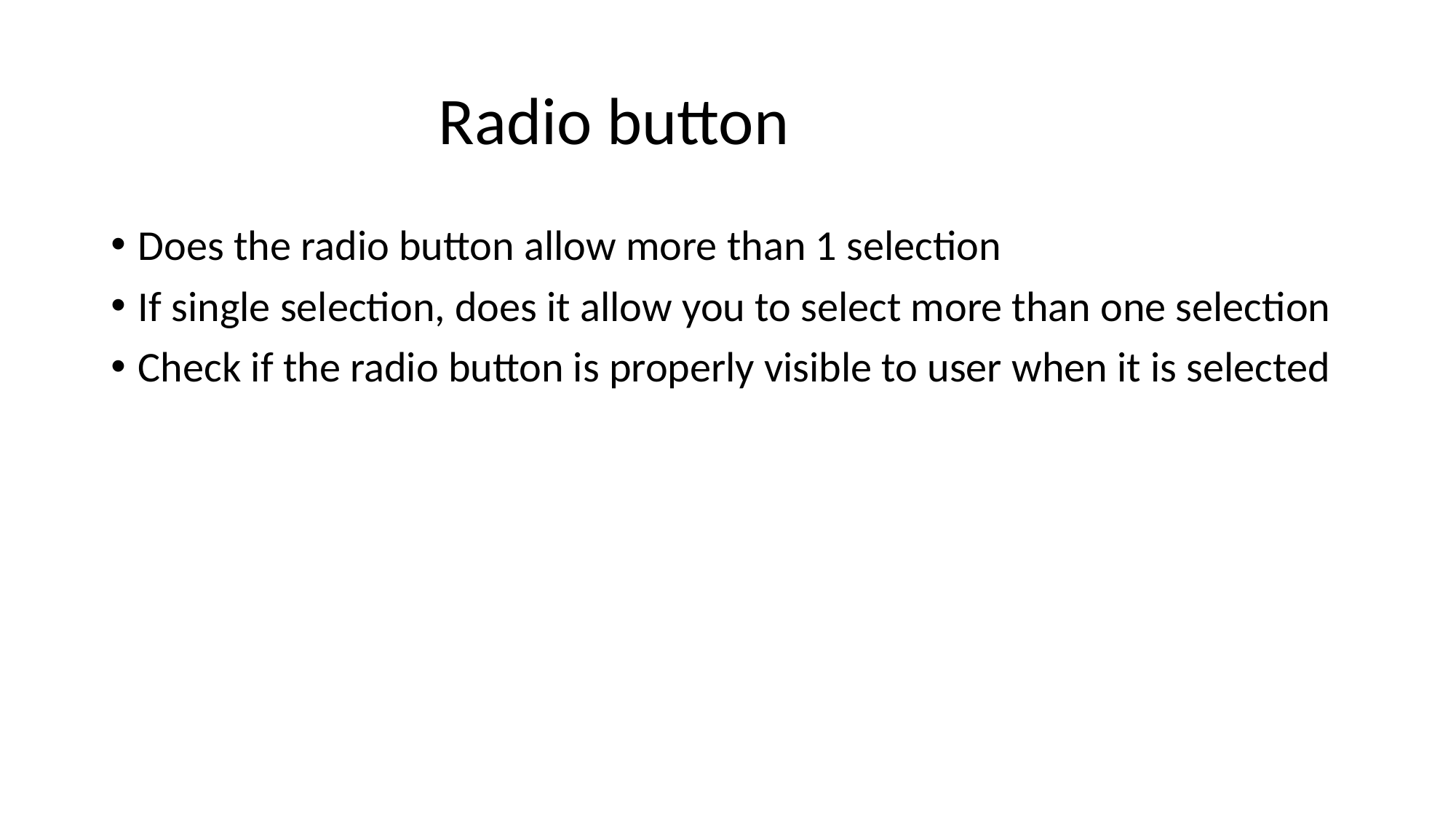

# Radio button
Does the radio button allow more than 1 selection
If single selection, does it allow you to select more than one selection
Check if the radio button is properly visible to user when it is selected